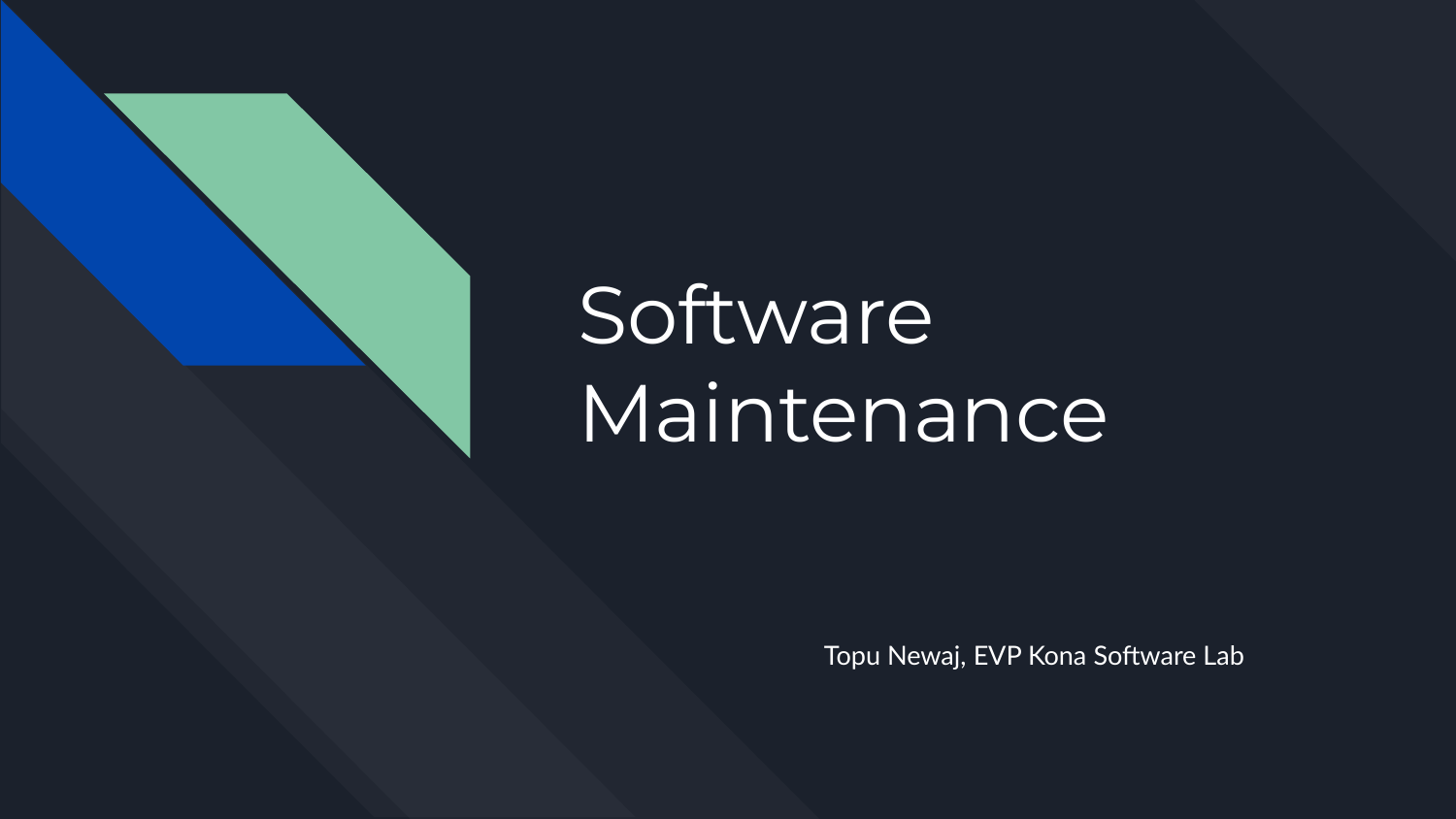

# Software Maintenance
Topu Newaj, EVP Kona Software Lab